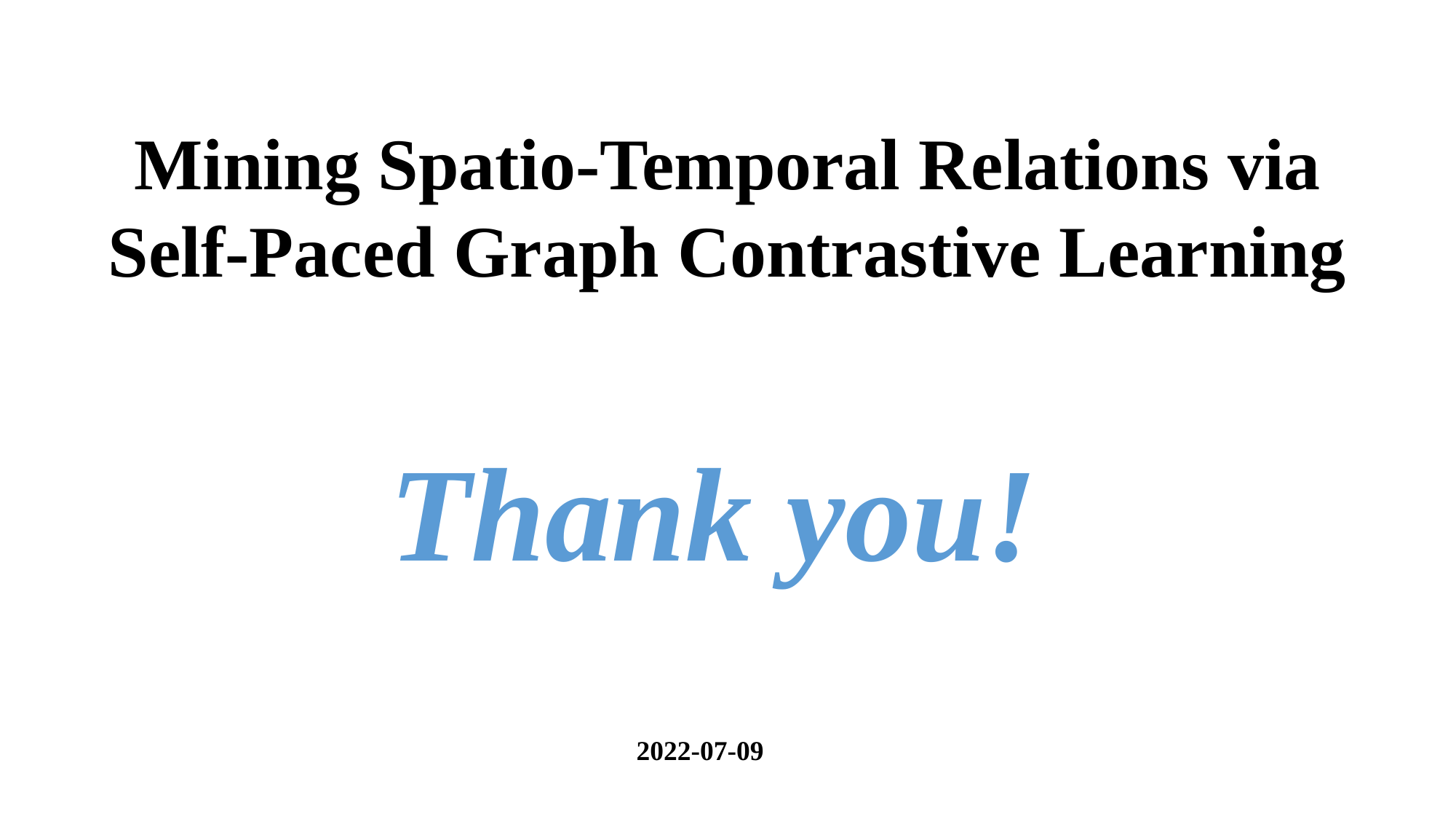

Mining Spatio-Temporal Relations via Self-Paced Graph Contrastive Learning
Thank you!
  2022-07-09